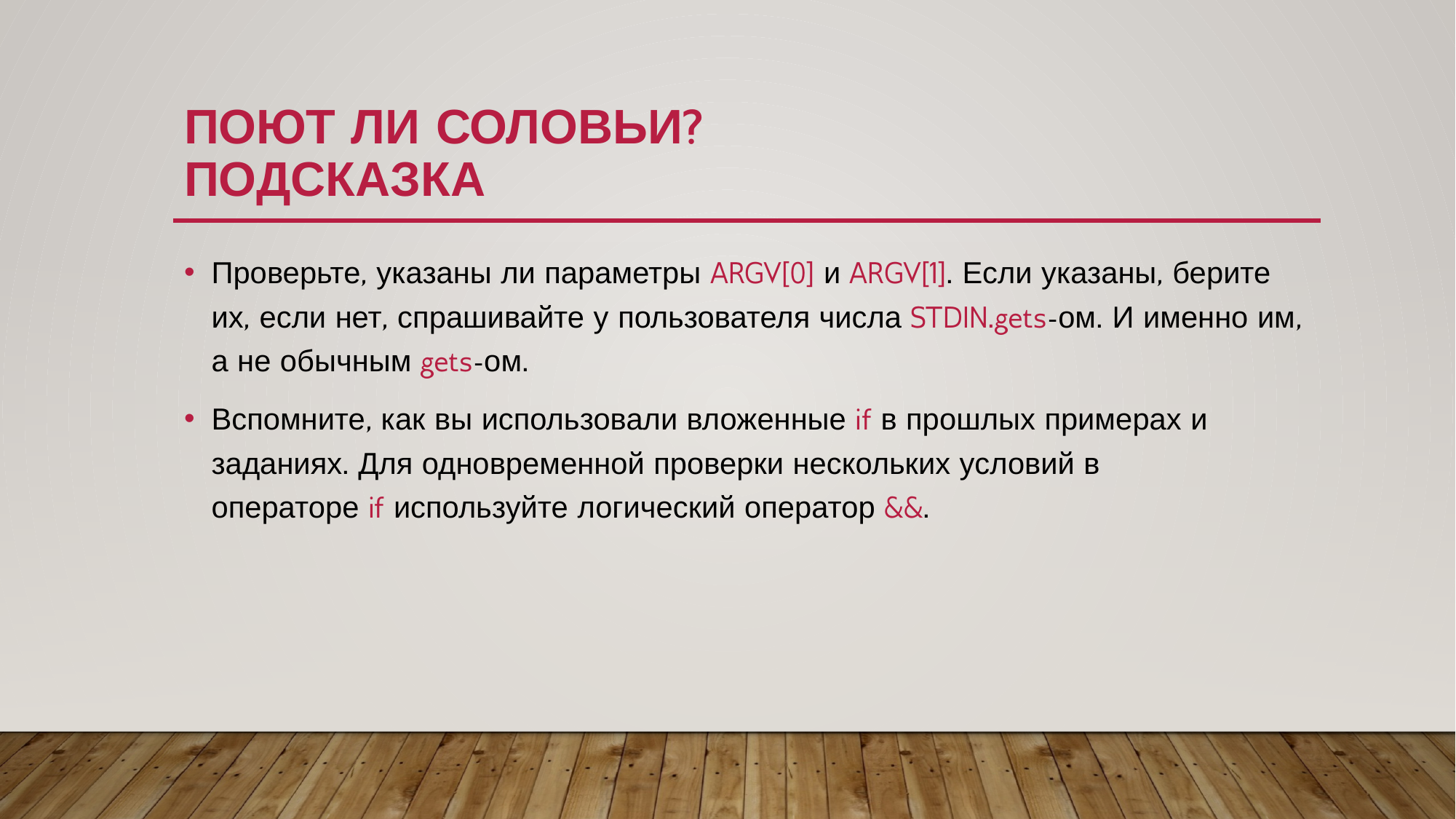

# Поют ли соловьи? Подсказка
Проверьте, указаны ли параметры ARGV[0] и ARGV[1]. Если указаны, берите их, если нет, спрашивайте у пользователя числа STDIN.gets-ом. И именно им, а не обычным gets-ом.
Вспомните, как вы использовали вложенные if в прошлых примерах и заданиях. Для одновременной проверки нескольких условий в операторе if используйте логический оператор &&.